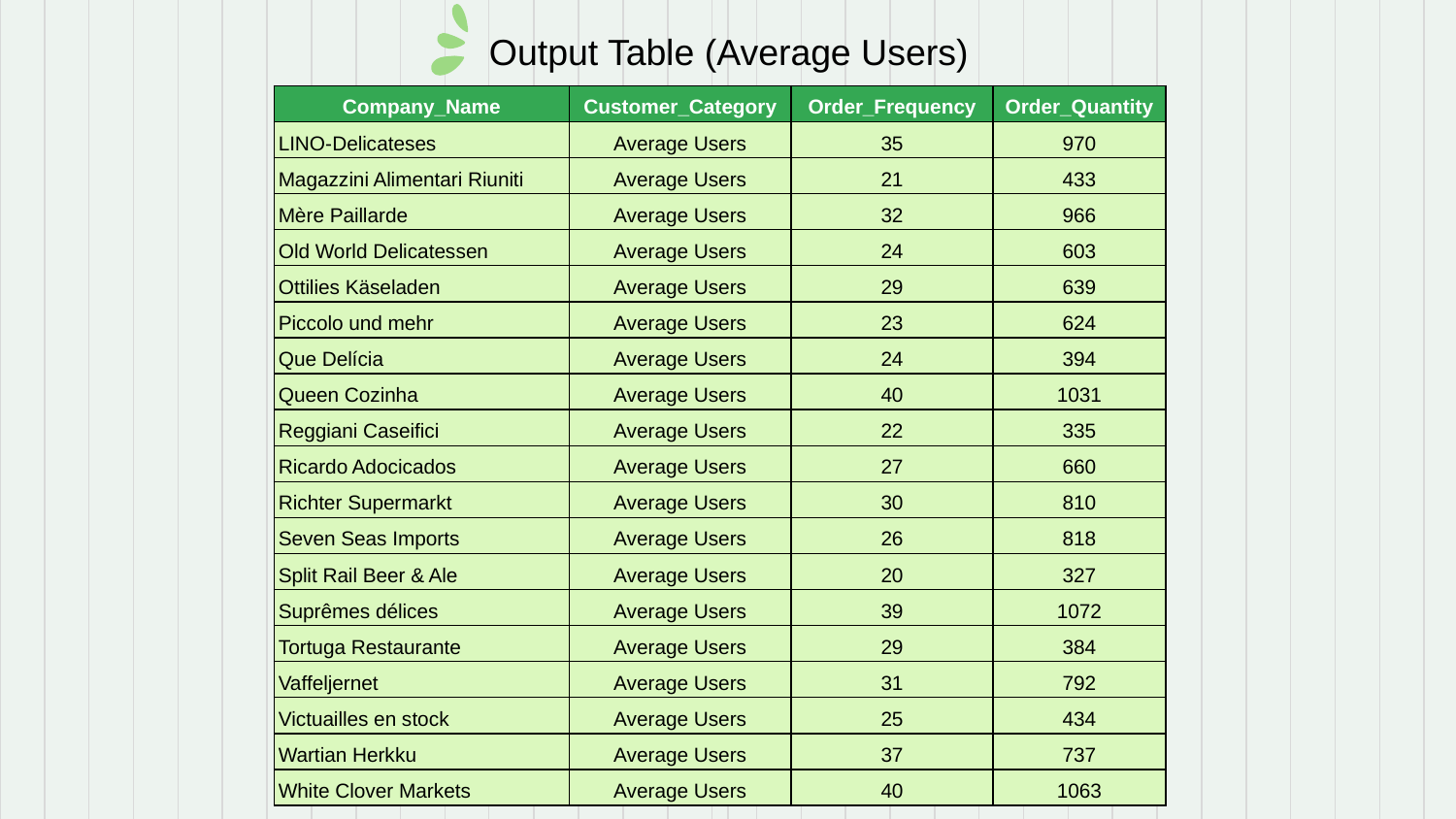

# Output Table (Average Users)
| Company\_Name | Customer\_Category | Order\_Frequency | Order\_Quantity |
| --- | --- | --- | --- |
| LINO-Delicateses | Average Users | 35 | 970 |
| Magazzini Alimentari Riuniti | Average Users | 21 | 433 |
| Mère Paillarde | Average Users | 32 | 966 |
| Old World Delicatessen | Average Users | 24 | 603 |
| Ottilies Käseladen | Average Users | 29 | 639 |
| Piccolo und mehr | Average Users | 23 | 624 |
| Que Delícia | Average Users | 24 | 394 |
| Queen Cozinha | Average Users | 40 | 1031 |
| Reggiani Caseifici | Average Users | 22 | 335 |
| Ricardo Adocicados | Average Users | 27 | 660 |
| Richter Supermarkt | Average Users | 30 | 810 |
| Seven Seas Imports | Average Users | 26 | 818 |
| Split Rail Beer & Ale | Average Users | 20 | 327 |
| Suprêmes délices | Average Users | 39 | 1072 |
| Tortuga Restaurante | Average Users | 29 | 384 |
| Vaffeljernet | Average Users | 31 | 792 |
| Victuailles en stock | Average Users | 25 | 434 |
| Wartian Herkku | Average Users | 37 | 737 |
| White Clover Markets | Average Users | 40 | 1063 |